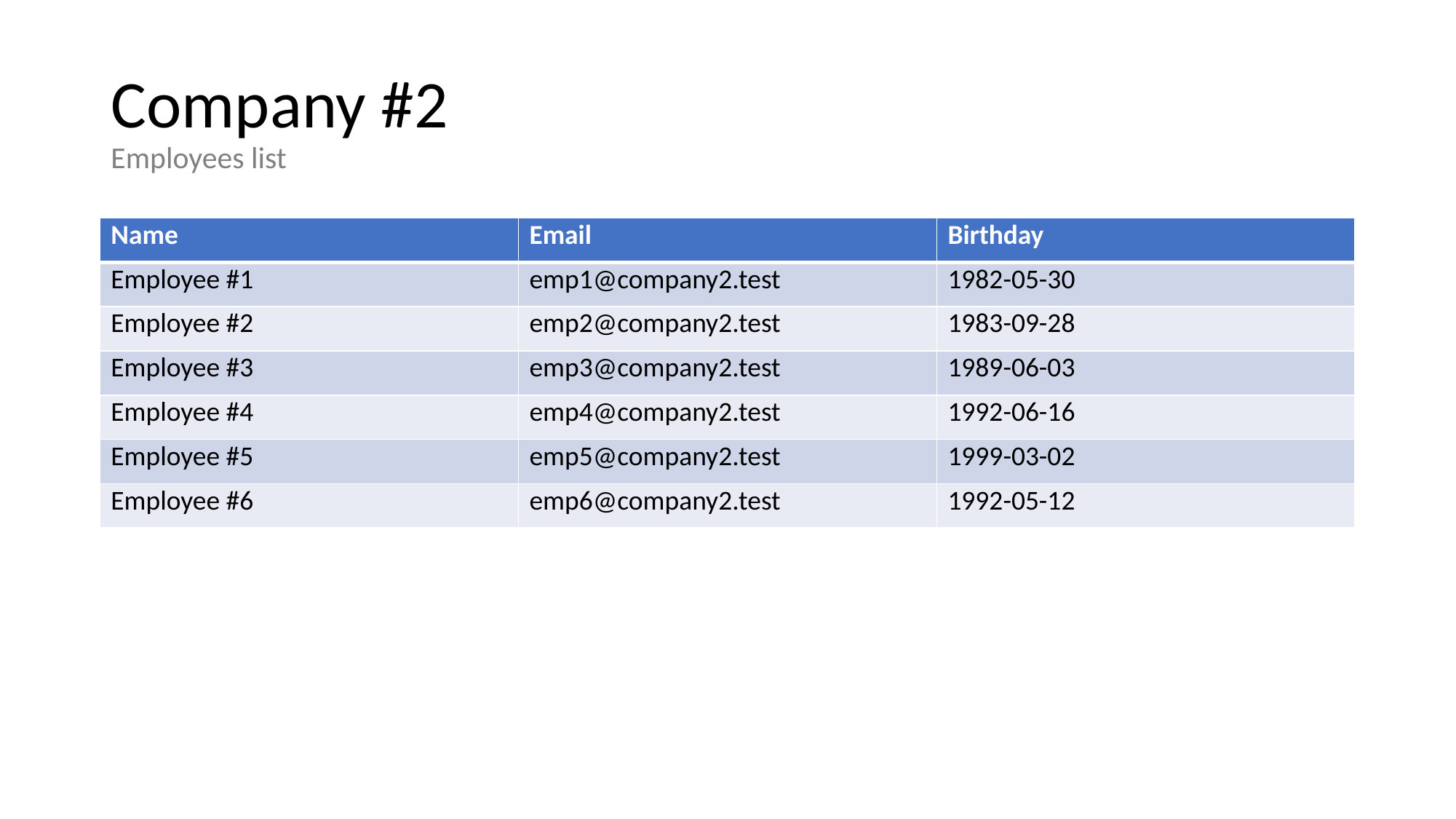

# Company #2 Employees list
| Name | Email | Birthday |
| --- | --- | --- |
| Employee #1 | emp1@company2.test | 1982-05-30 |
| Employee #2 | emp2@company2.test | 1983-09-28 |
| Employee #3 | emp3@company2.test | 1989-06-03 |
| Employee #4 | emp4@company2.test | 1992-06-16 |
| Employee #5 | emp5@company2.test | 1999-03-02 |
| Employee #6 | emp6@company2.test | 1992-05-12 |